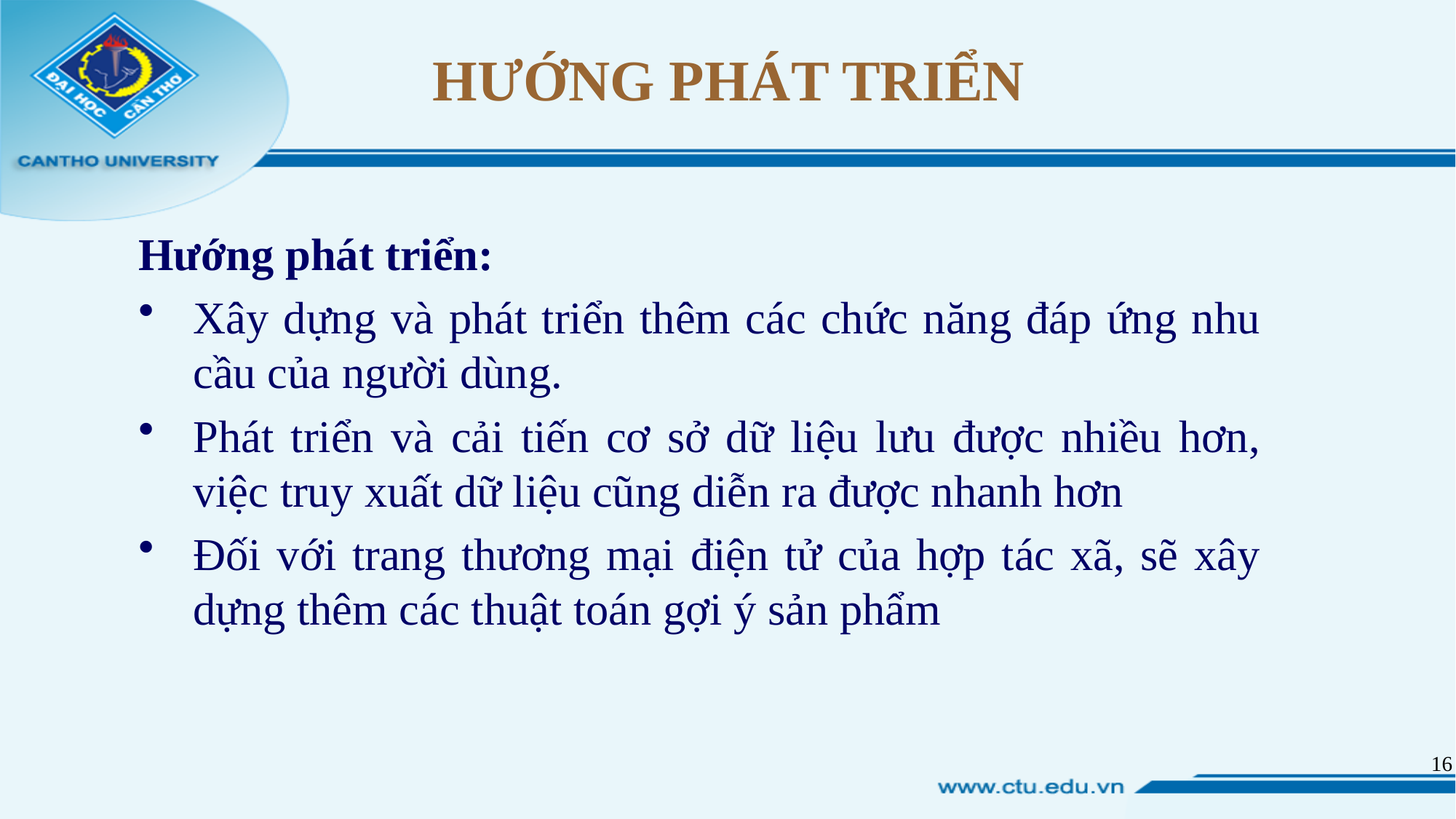

# HƯỚNG PHÁT TRIỂN
Hướng phát triển:
Xây dựng và phát triển thêm các chức năng đáp ứng nhu cầu của người dùng.
Phát triển và cải tiến cơ sở dữ liệu lưu được nhiều hơn, việc truy xuất dữ liệu cũng diễn ra được nhanh hơn
Đối với trang thương mại điện tử của hợp tác xã, sẽ xây dựng thêm các thuật toán gợi ý sản phẩm
16